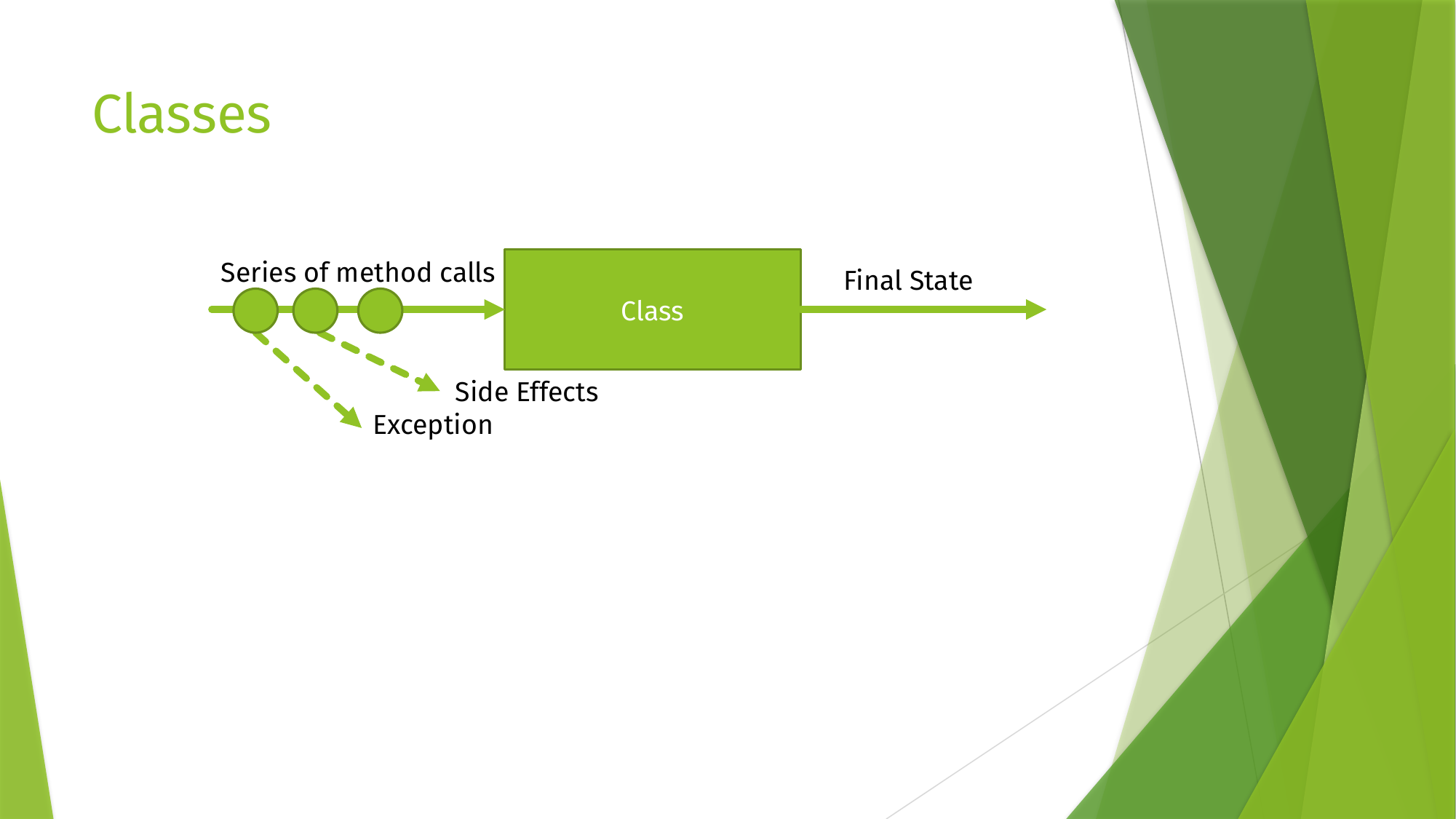

# Classes
Class
Series of method calls
Final State

Side Effects
Exception